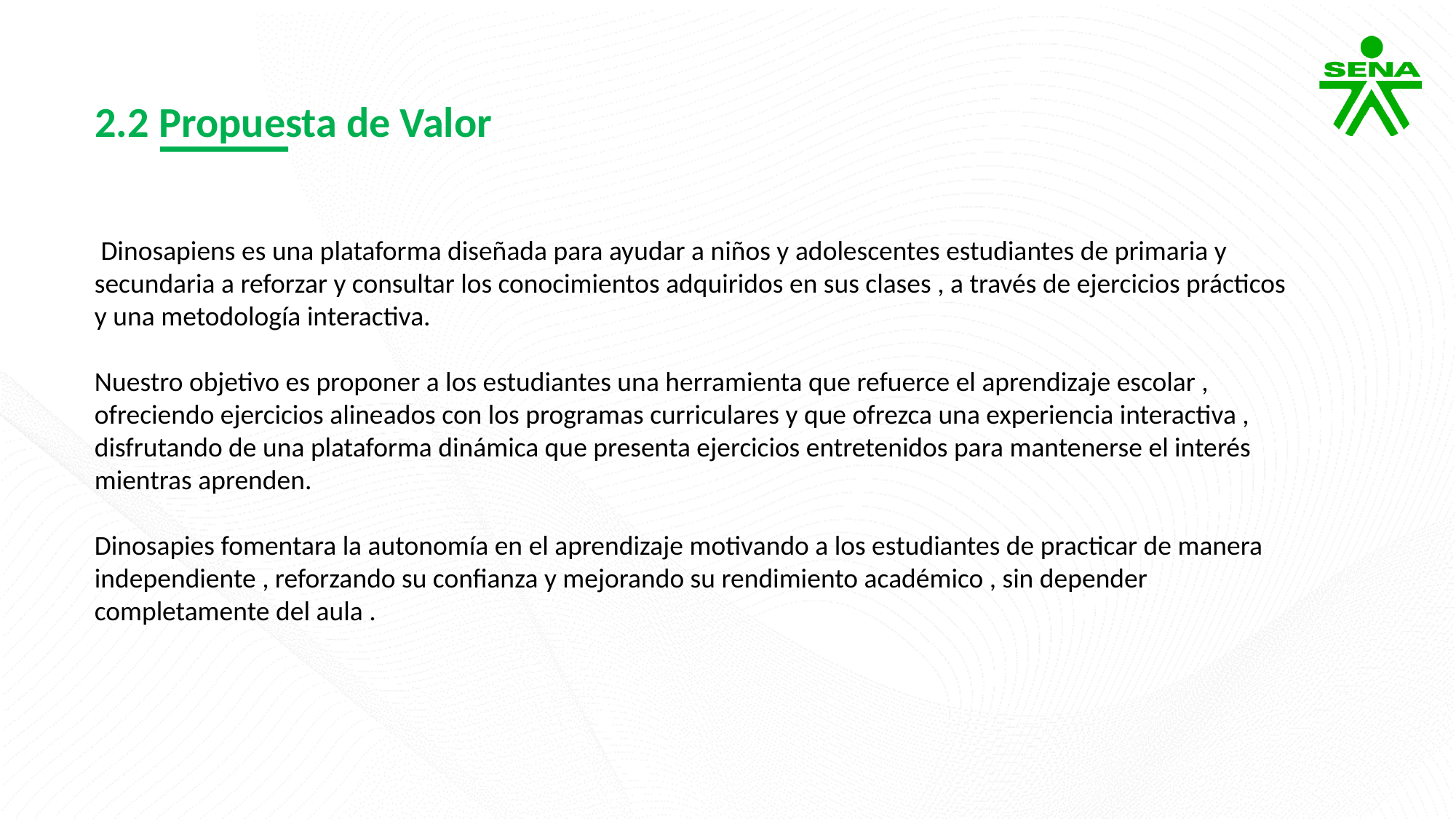

2.2 Propuesta de Valor

 Dinosapiens es una plataforma diseñada para ayudar a niños y adolescentes estudiantes de primaria y secundaria a reforzar y consultar los conocimientos adquiridos en sus clases , a través de ejercicios prácticos y una metodología interactiva.

Nuestro objetivo es proponer a los estudiantes una herramienta que refuerce el aprendizaje escolar , ofreciendo ejercicios alineados con los programas curriculares y que ofrezca una experiencia interactiva , disfrutando de una plataforma dinámica que presenta ejercicios entretenidos para mantenerse el interés mientras aprenden.

Dinosapies fomentara la autonomía en el aprendizaje motivando a los estudiantes de practicar de manera independiente , reforzando su confianza y mejorando su rendimiento académico , sin depender completamente del aula .